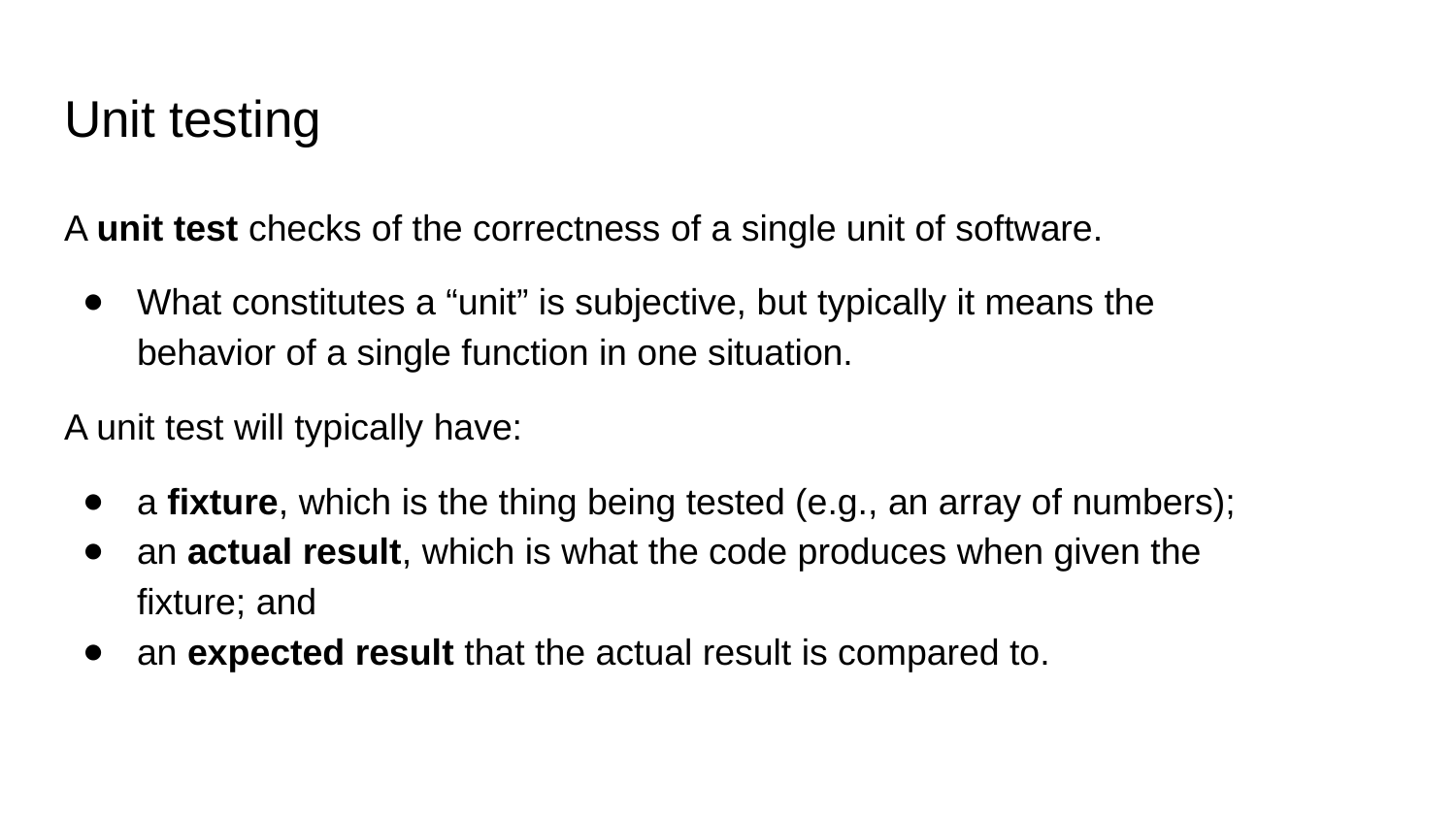

# Unit testing
A unit test checks of the correctness of a single unit of software.
What constitutes a “unit” is subjective, but typically it means the behavior of a single function in one situation.
A unit test will typically have:
a fixture, which is the thing being tested (e.g., an array of numbers);
an actual result, which is what the code produces when given the fixture; and
an expected result that the actual result is compared to.